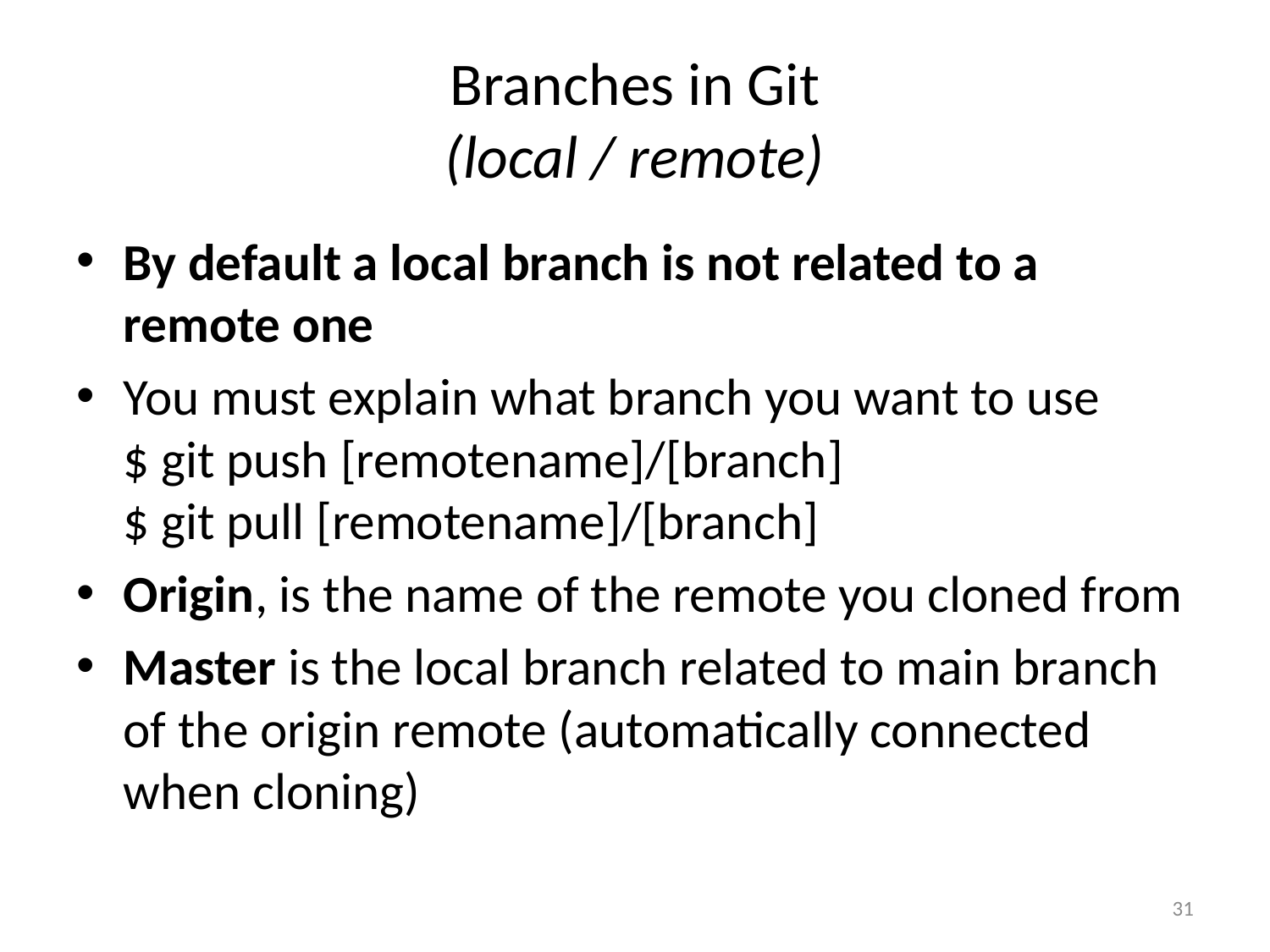

# Branches in Git (local / remote)
By default a local branch is not related to a remote one
You must explain what branch you want to use
$ git push [remotename]/[branch]
$ git pull [remotename]/[branch]
Origin, is the name of the remote you cloned from
Master is the local branch related to main branch of the origin remote (automatically connected when cloning)
31